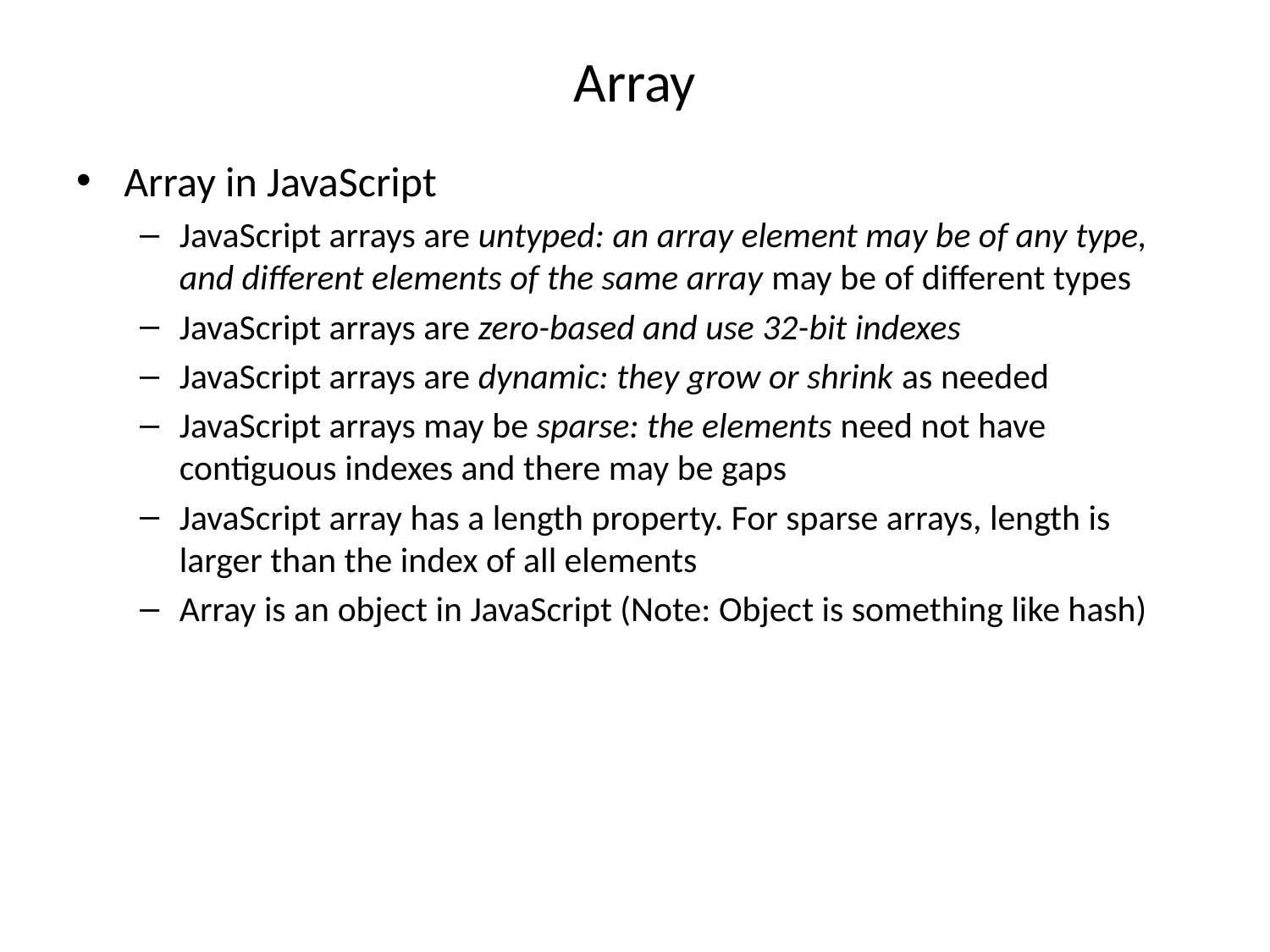

# Array
Array in JavaScript
JavaScript arrays are untyped: an array element may be of any type, and different elements of the same array may be of different types
JavaScript arrays are zero-based and use 32-bit indexes
JavaScript arrays are dynamic: they grow or shrink as needed
JavaScript arrays may be sparse: the elements need not have contiguous indexes and there may be gaps
JavaScript array has a length property. For sparse arrays, length is larger than the index of all elements
Array is an object in JavaScript (Note: Object is something like hash)